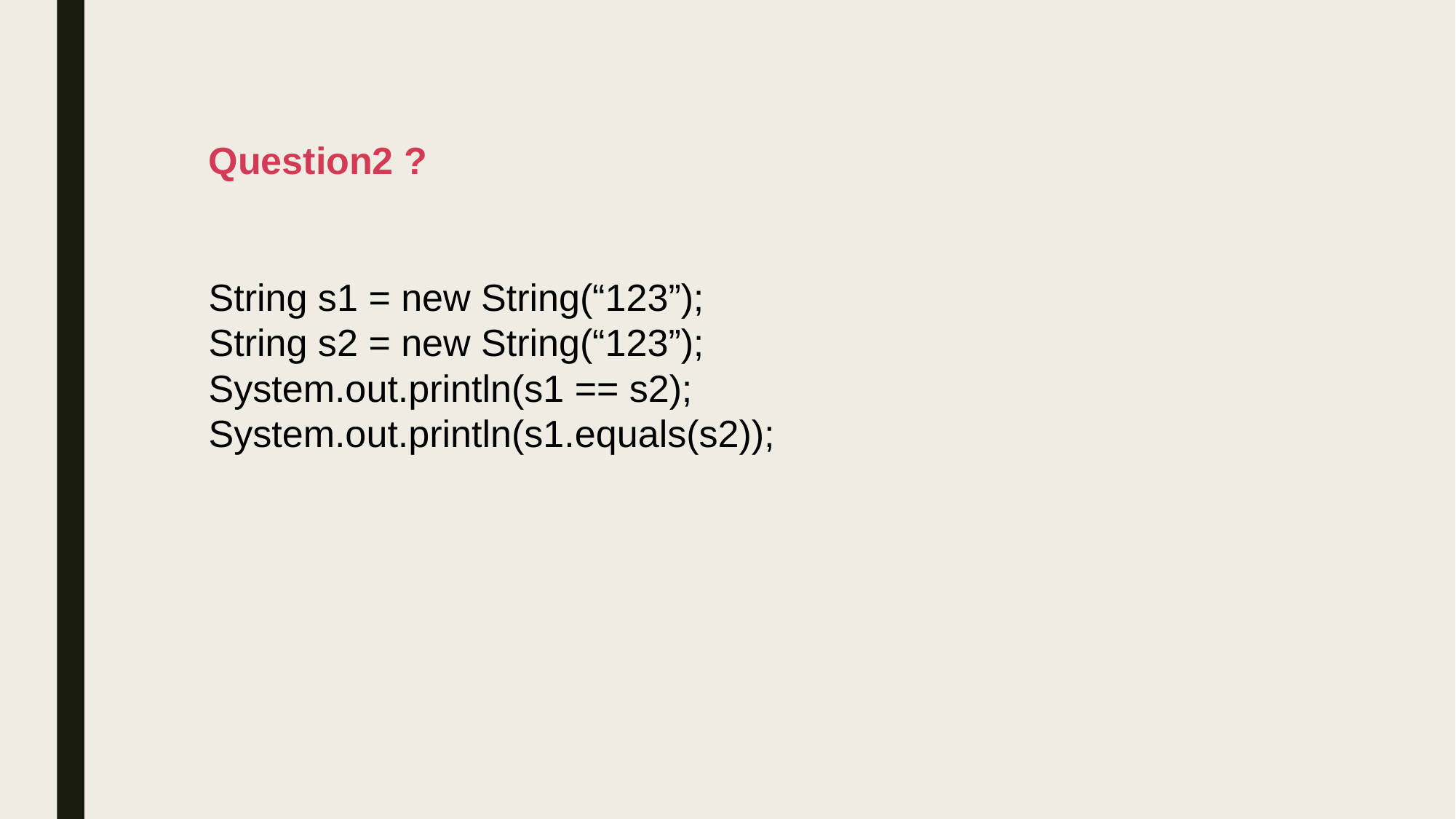

Question2 ?

String s1 = new String(“123”);
String s2 = new String(“123”);
System.out.println(s1 == s2);
System.out.println(s1.equals(s2));